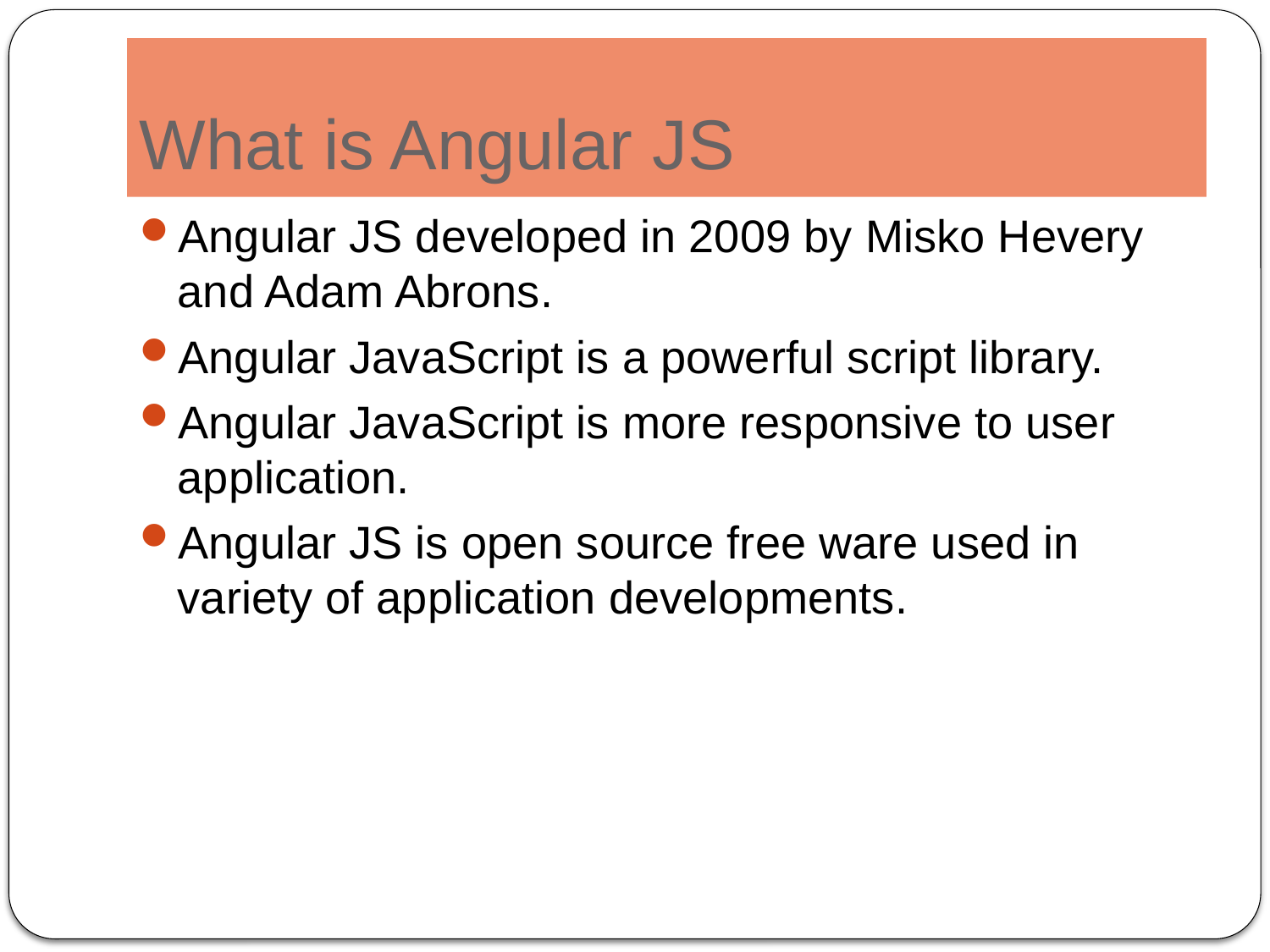

# What is Angular JS
Angular JS developed in 2009 by Misko Hevery and Adam Abrons.
Angular JavaScript is a powerful script library.
Angular JavaScript is more responsive to user application.
Angular JS is open source free ware used in variety of application developments.